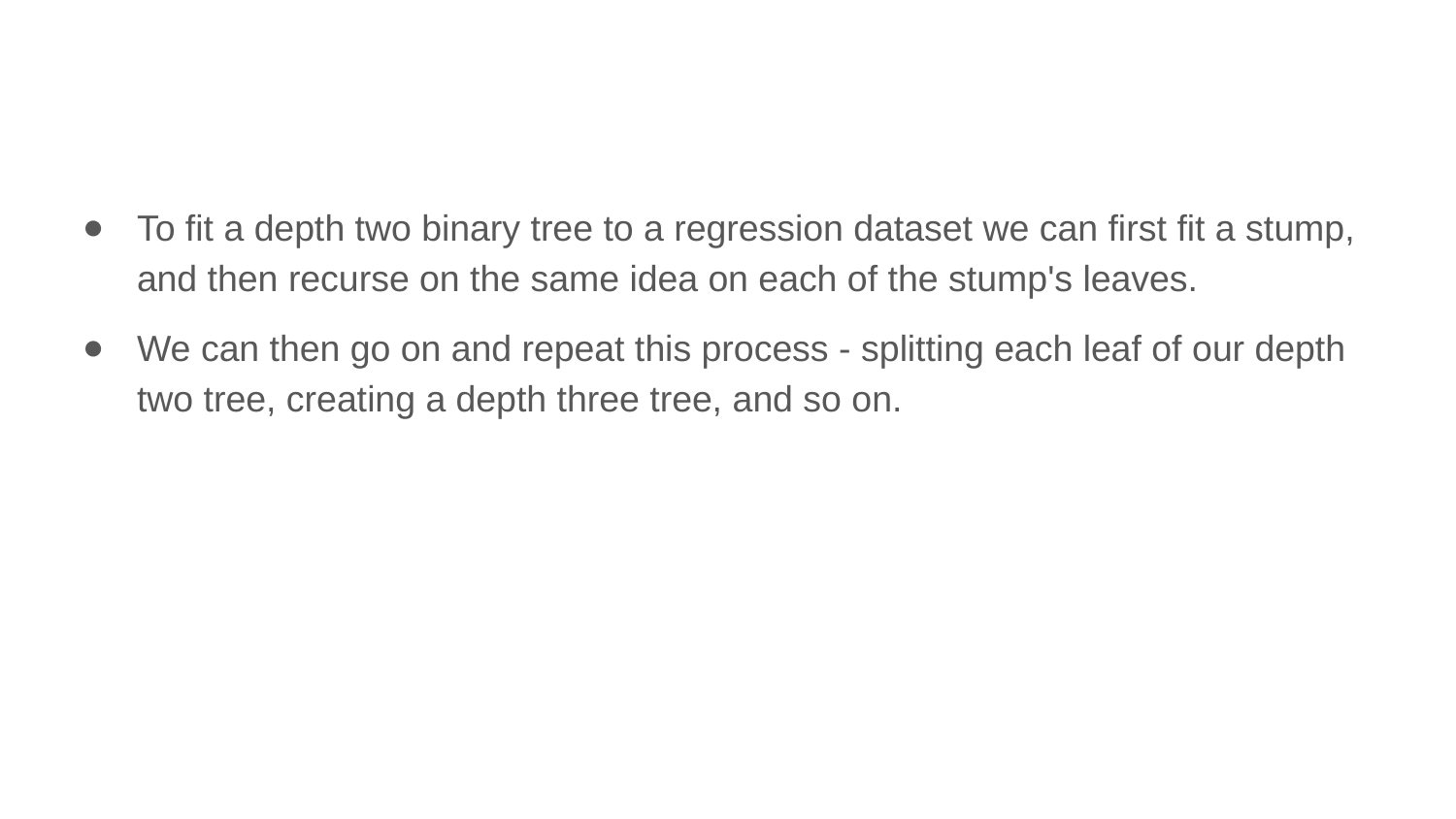

To fit a depth two binary tree to a regression dataset we can first fit a stump, and then recurse on the same idea on each of the stump's leaves.
We can then go on and repeat this process - splitting each leaf of our depth two tree, creating a depth three tree, and so on.